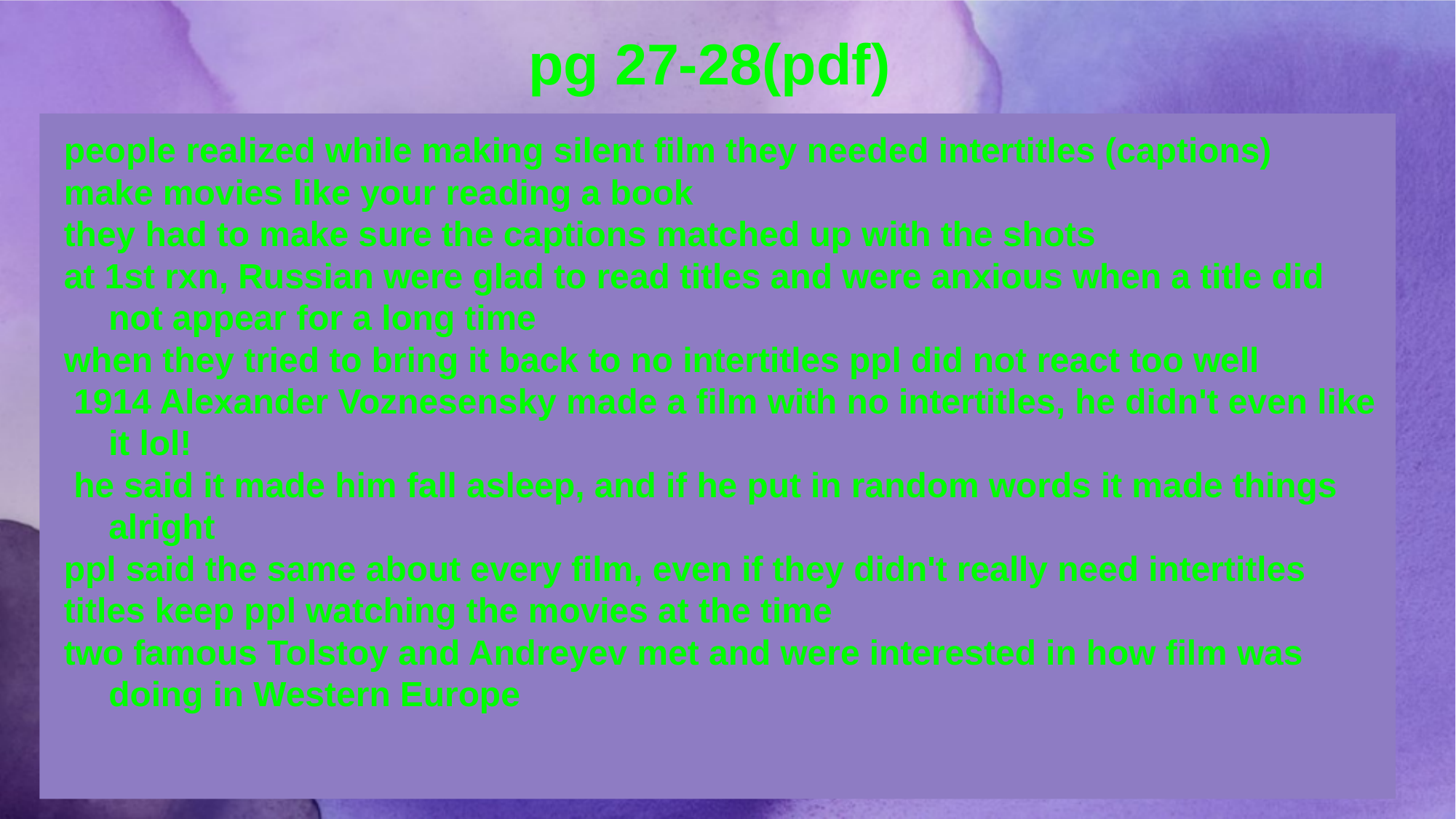

# pg 27-28(pdf)
people realized while making silent film they needed intertitles (captions)
make movies like your reading a book
they had to make sure the captions matched up with the shots
at 1st rxn, Russian were glad to read titles and were anxious when a title did not appear for a long time
when they tried to bring it back to no intertitles ppl did not react too well
 1914 Alexander Voznesensky made a film with no intertitles, he didn't even like it lol!
 he said it made him fall asleep, and if he put in random words it made things alright
ppl said the same about every film, even if they didn't really need intertitles
titles keep ppl watching the movies at the time
two famous Tolstoy and Andreyev met and were interested in how film was doing in Western Europe